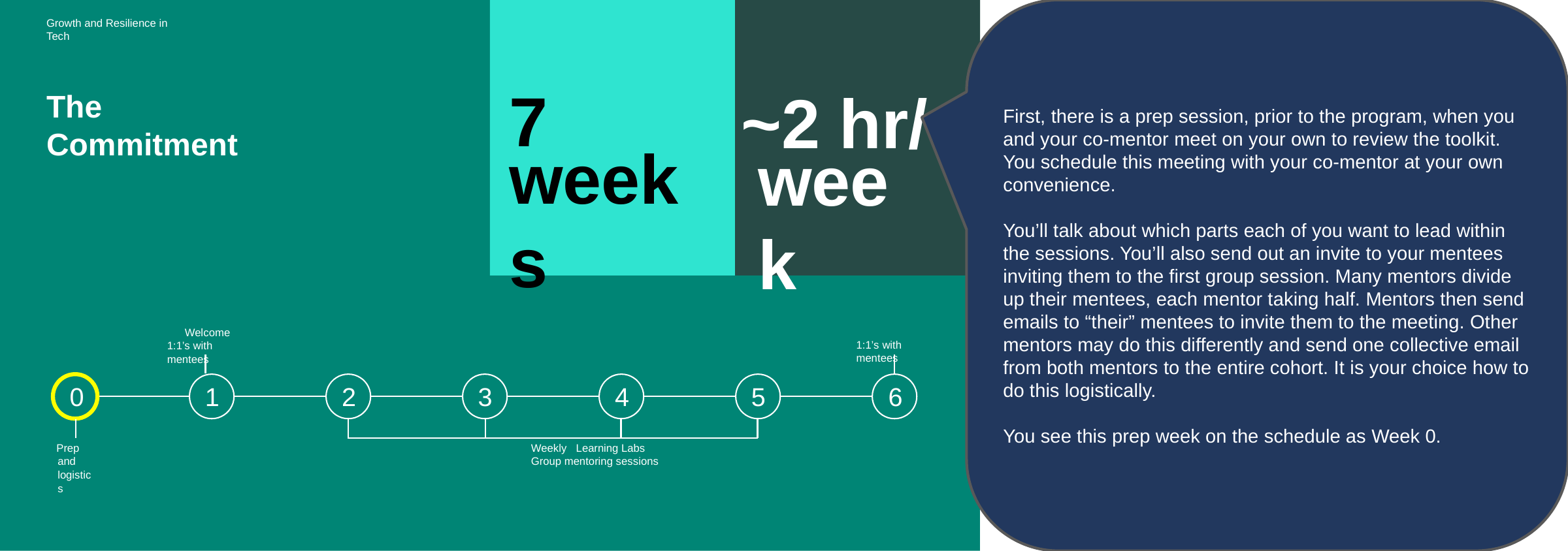

First, there is a prep session, prior to the program, when you and your co-mentor meet on your own to review the toolkit. You schedule this meeting with your co-mentor at your own convenience.

You’ll talk about which parts each of you want to lead within the sessions. You’ll also send out an invite to your mentees inviting them to the first group session. Many mentors divide up their mentees, each mentor taking half. Mentors then send emails to “their” mentees to invite them to the meeting. Other mentors may do this differently and send one collective email from both mentors to the entire cohort. It is your choice how to do this logistically.

You see this prep week on the schedule as Week 0.
Growth and Resilience in Tech
# 7
~2 hr/
The Commitment
weeks
week
Welcome
1:1’s with mentees
1:1’s with mentees

1
2
4
5
6
0
3

Weekly   Learning Labs
Group mentoring sessions
Prep and  logistics